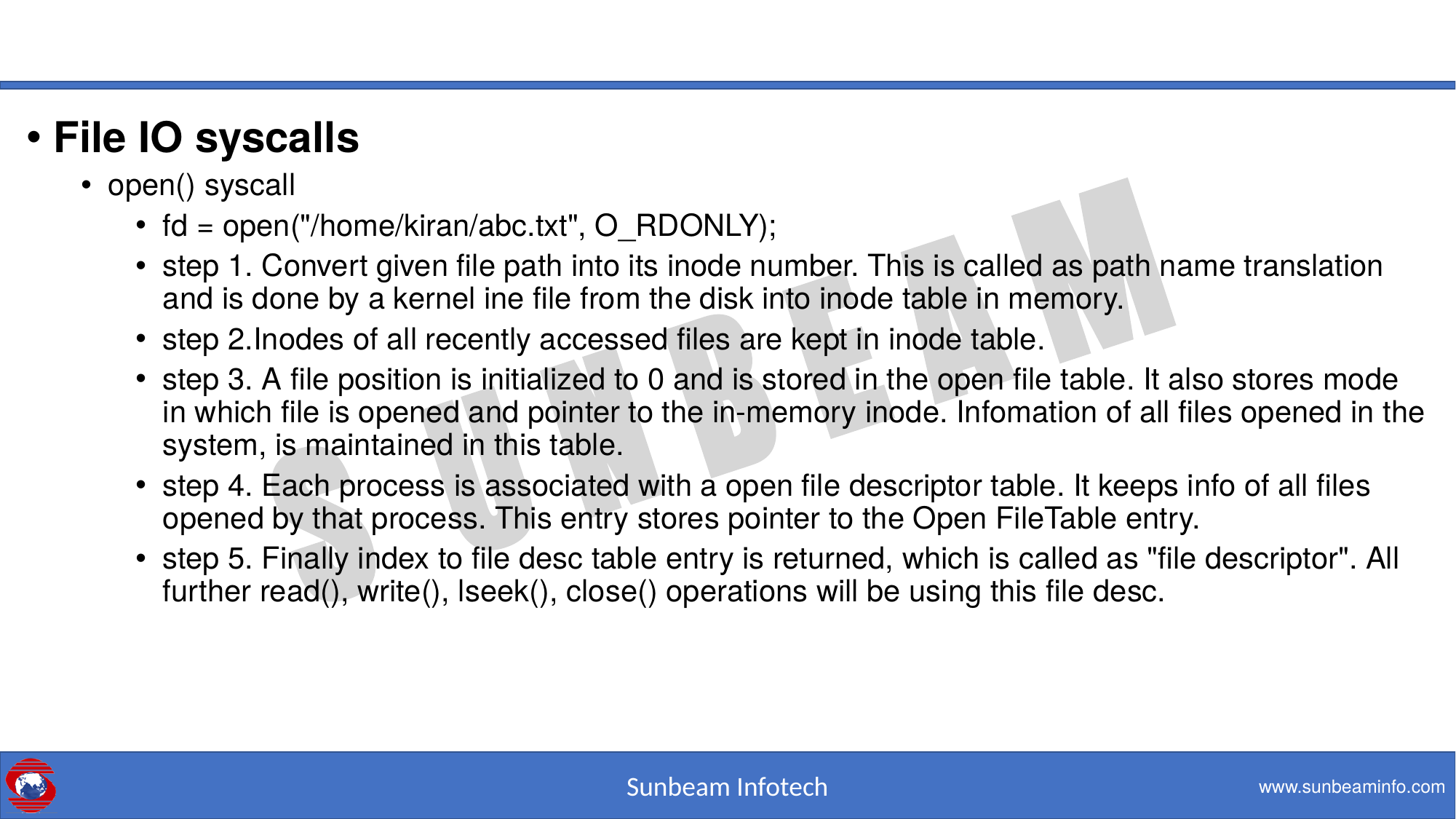

#
File IO syscalls
open() syscall
fd = open("/home/kiran/abc.txt", O_RDONLY);
step 1. Convert given file path into its inode number. This is called as path name translation and is done by a kernel ine file from the disk into inode table in memory.
step 2.Inodes of all recently accessed files are kept in inode table.
step 3. A file position is initialized to 0 and is stored in the open file table. It also stores mode in which file is opened and pointer to the in-memory inode. Infomation of all files opened in the system, is maintained in this table.
step 4. Each process is associated with a open file descriptor table. It keeps info of all files opened by that process. This entry stores pointer to the Open FileTable entry.
step 5. Finally index to file desc table entry is returned, which is called as "file descriptor". All further read(), write(), lseek(), close() operations will be using this file desc.